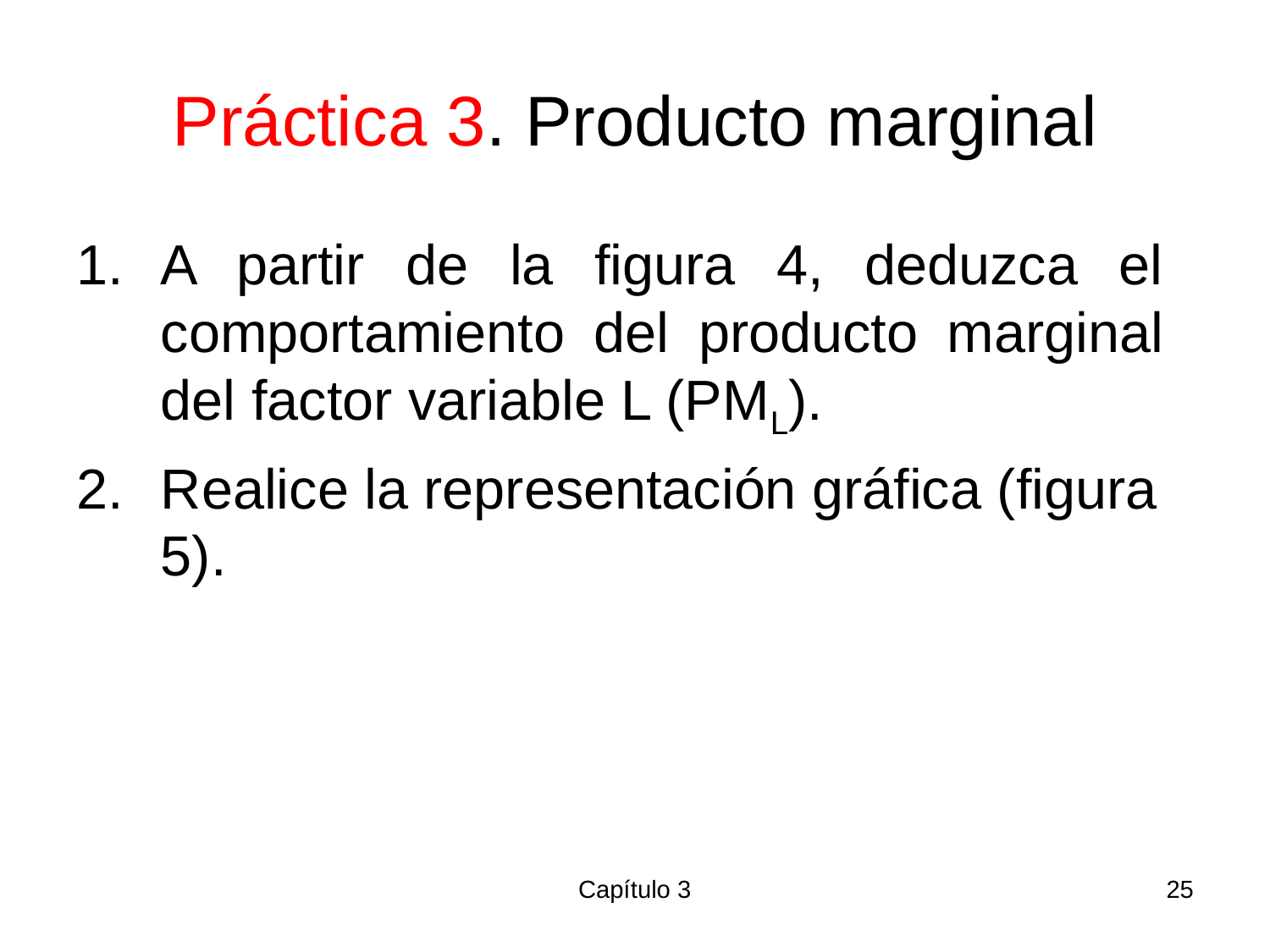

# Práctica 3. Producto marginal
A partir de la figura 4, deduzca el comportamiento del producto marginal del factor variable L (PML).
Realice la representación gráfica (figura 5).
Capítulo 3
25